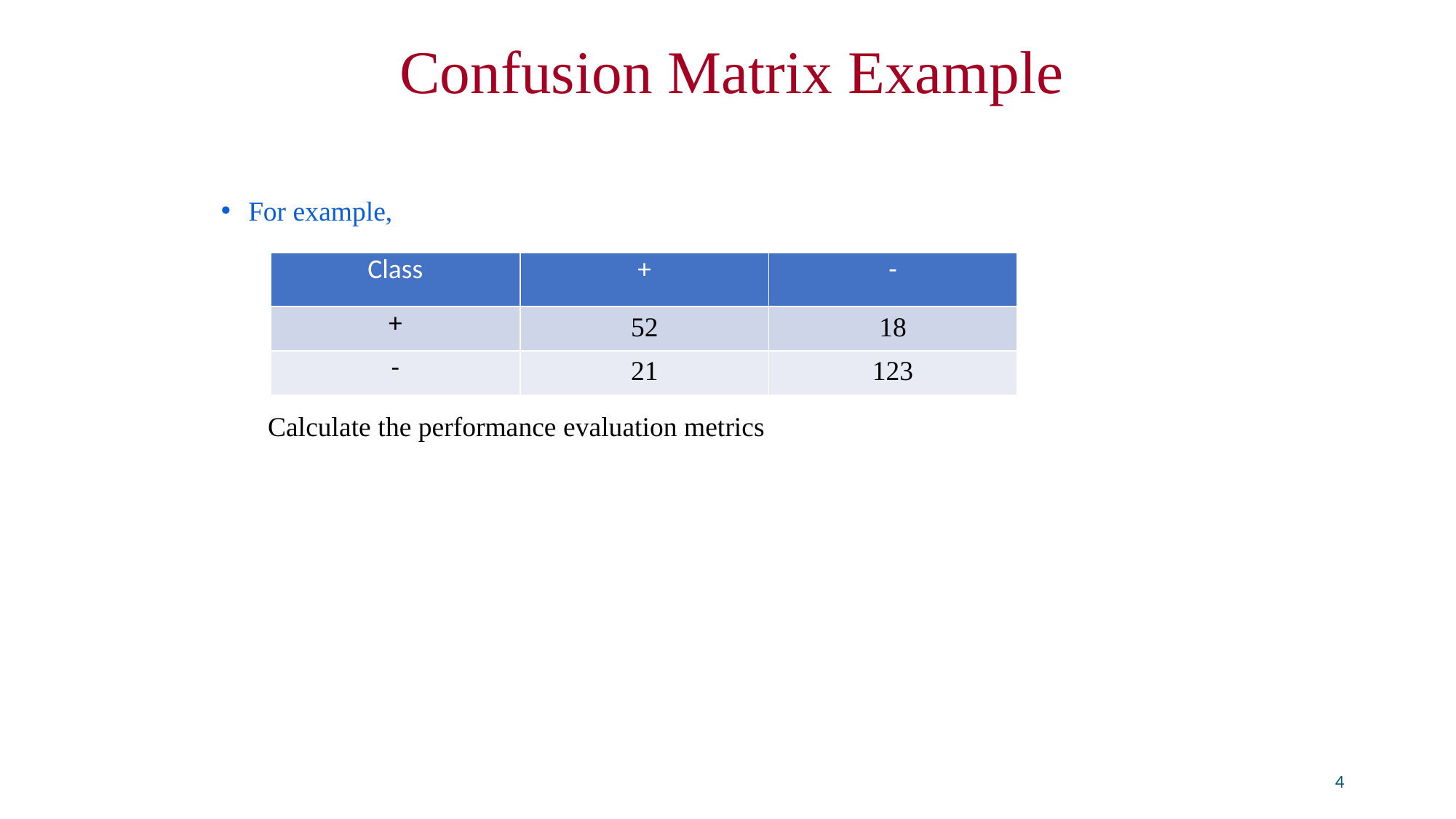

# Confusion Matrix Example

For example,

Calculate the performance evaluation metrics

| Class | + | - |
| --- | --- | --- |
| + | 52 | 18 |
| - | 21 | 123 |

4